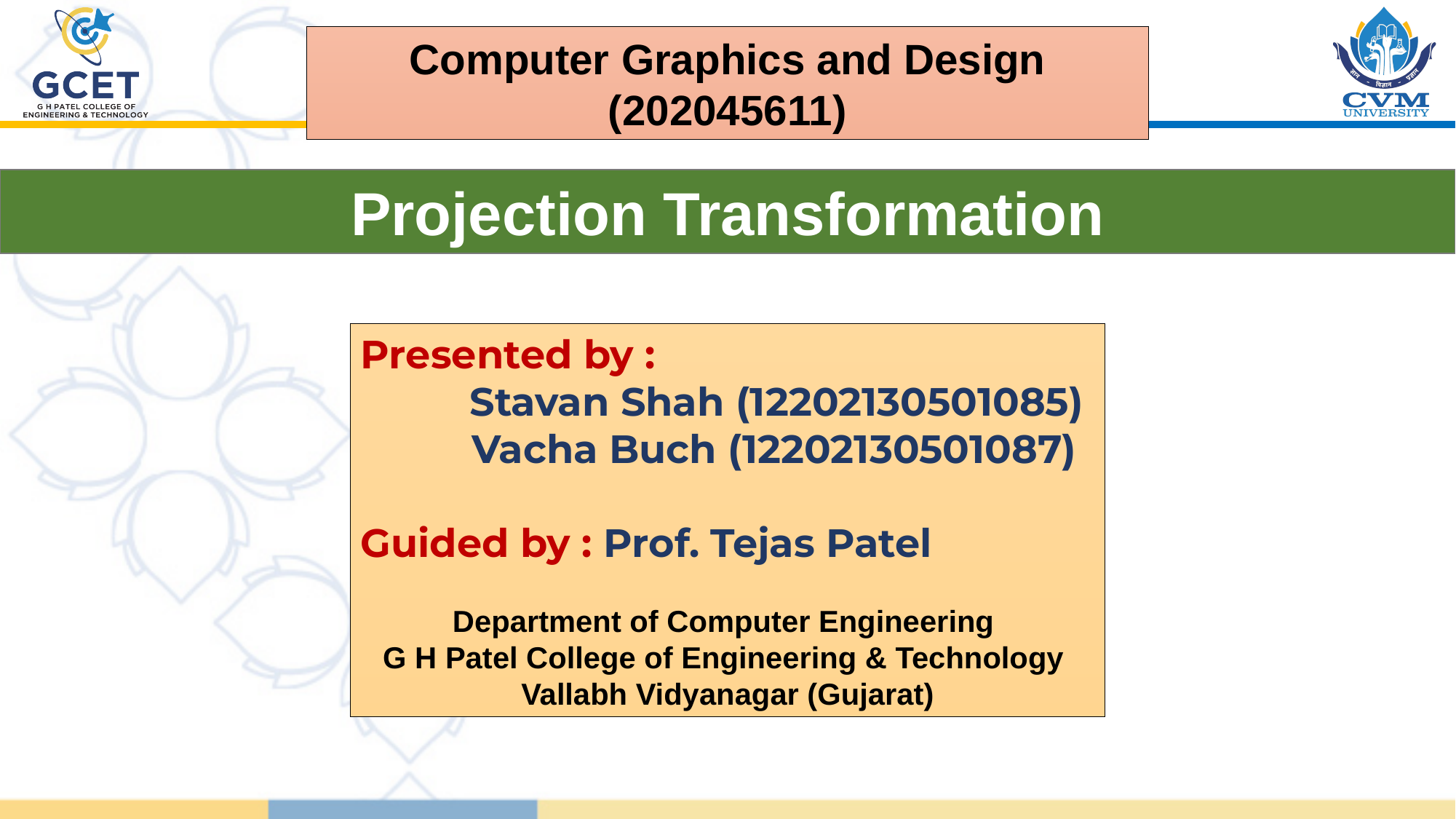

Computer Graphics and Design (202045611)
Projection Transformation
Presented by :
	Stavan Shah (12202130501085)
          Vacha Buch (12202130501087)

Guided by : Prof. Tejas Patel

Department of Computer Engineering
G H Patel College of Engineering & Technology
Vallabh Vidyanagar (Gujarat)